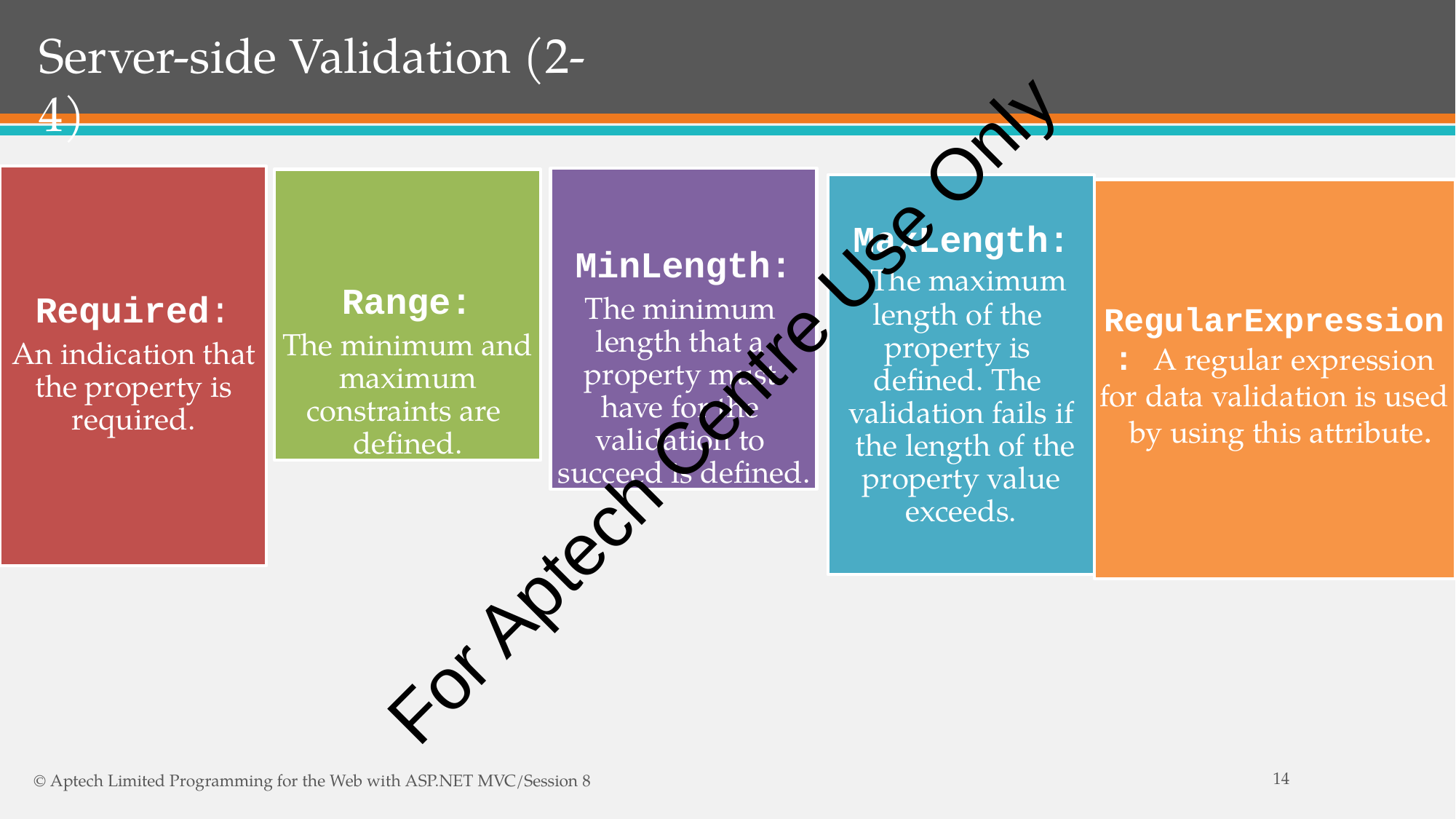

# Server-side Validation (2-4)

MinLength:
The minimum  length that a  property must  have for the  validation to  succeed is defined.

Range:
The minimum and  maximum  constraints are  defined.

MaxLength:  The maximum  length of the  property is  defined. The  validation fails if  the length of the  property value  exceeds.
Required:
An indication that  the property is  required.
RegularExpression
: A regular expression
For Aptech Centre Use Only
for data validation is used  by using this attribute.
14
© Aptech Limited Programming for the Web with ASP.NET MVC/Session 8